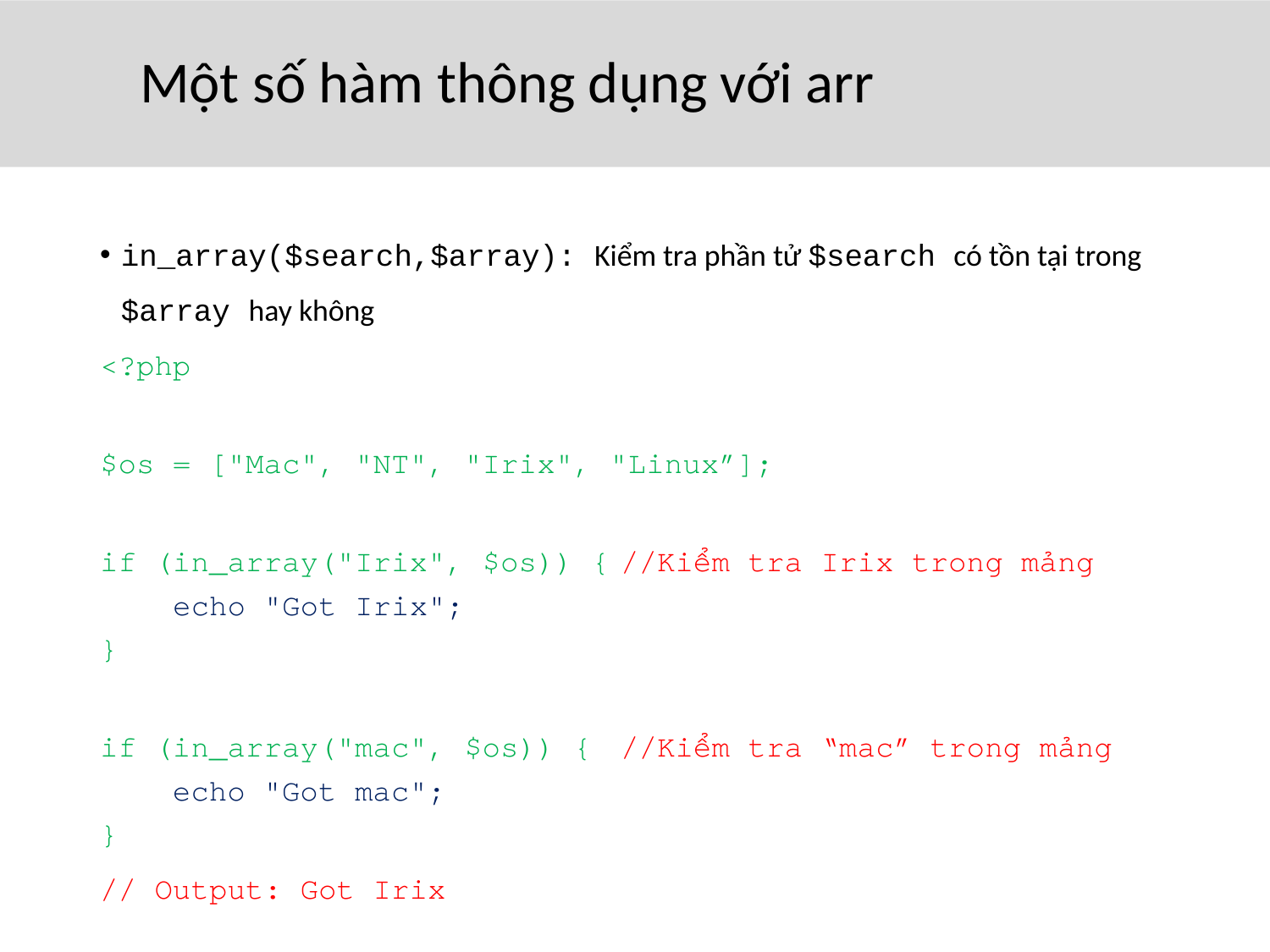

# Một số hàm thông dụng với arr
in_array($search,$array): Kiểm tra phần tử $search có tồn tại trong $array hay không
<?php
$os = ["Mac", "NT", "Irix", "Linux”];
if (in_array("Irix", $os)) {	//Kiểm tra Irix trong mảng
    echo "Got Irix";
}
if (in_array("mac", $os)) {	//Kiểm tra “mac” trong mảng
    echo "Got mac";
}
// Output: Got Irix